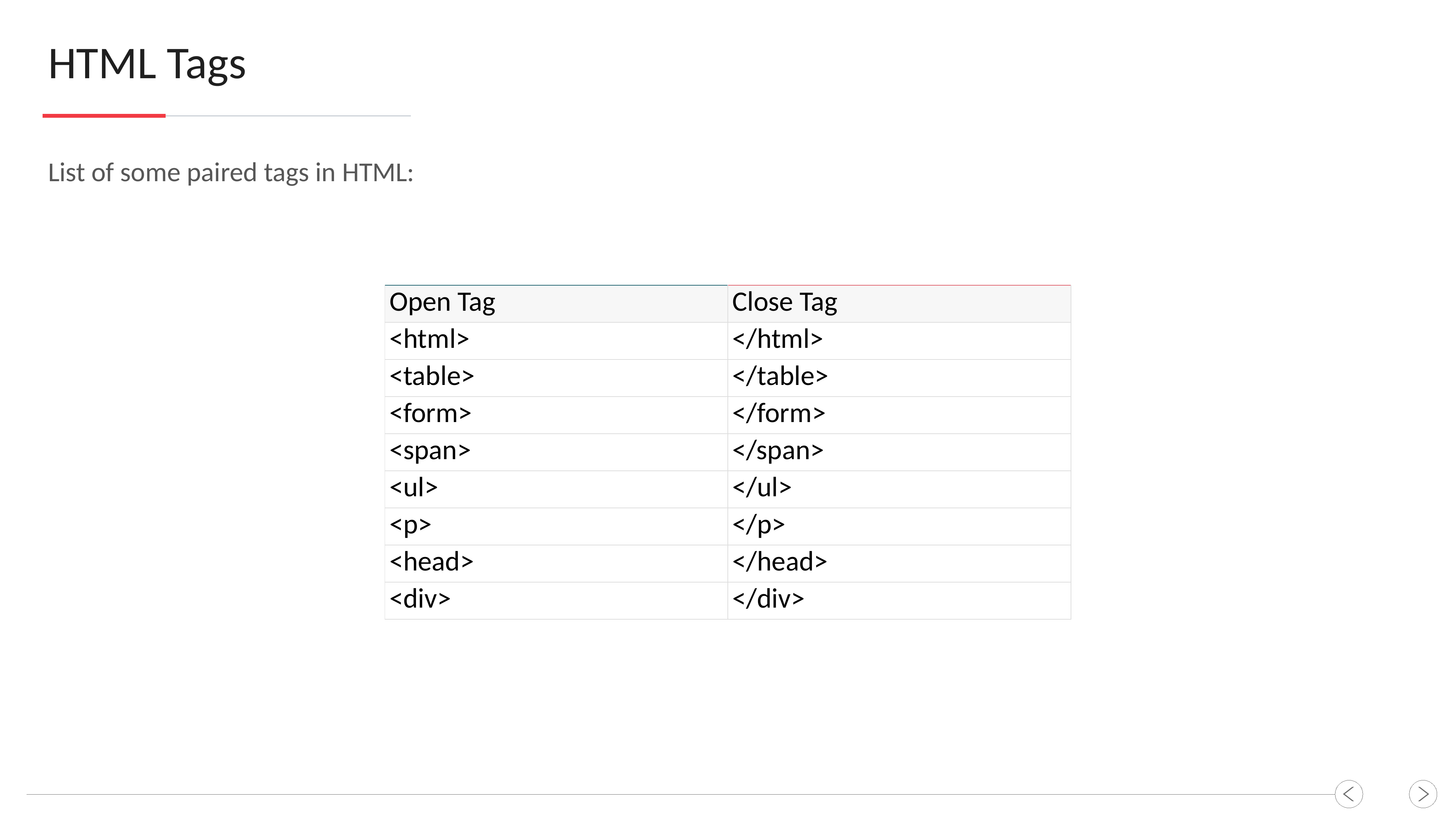

HTML Tags
List of some paired tags in HTML:
| Open Tag | Close Tag |
| --- | --- |
| <html> | </html> |
| <table> | </table> |
| <form> | </form> |
| <span> | </span> |
| <ul> | </ul> |
| <p> | </p> |
| <head> | </head> |
| <div> | </div> |